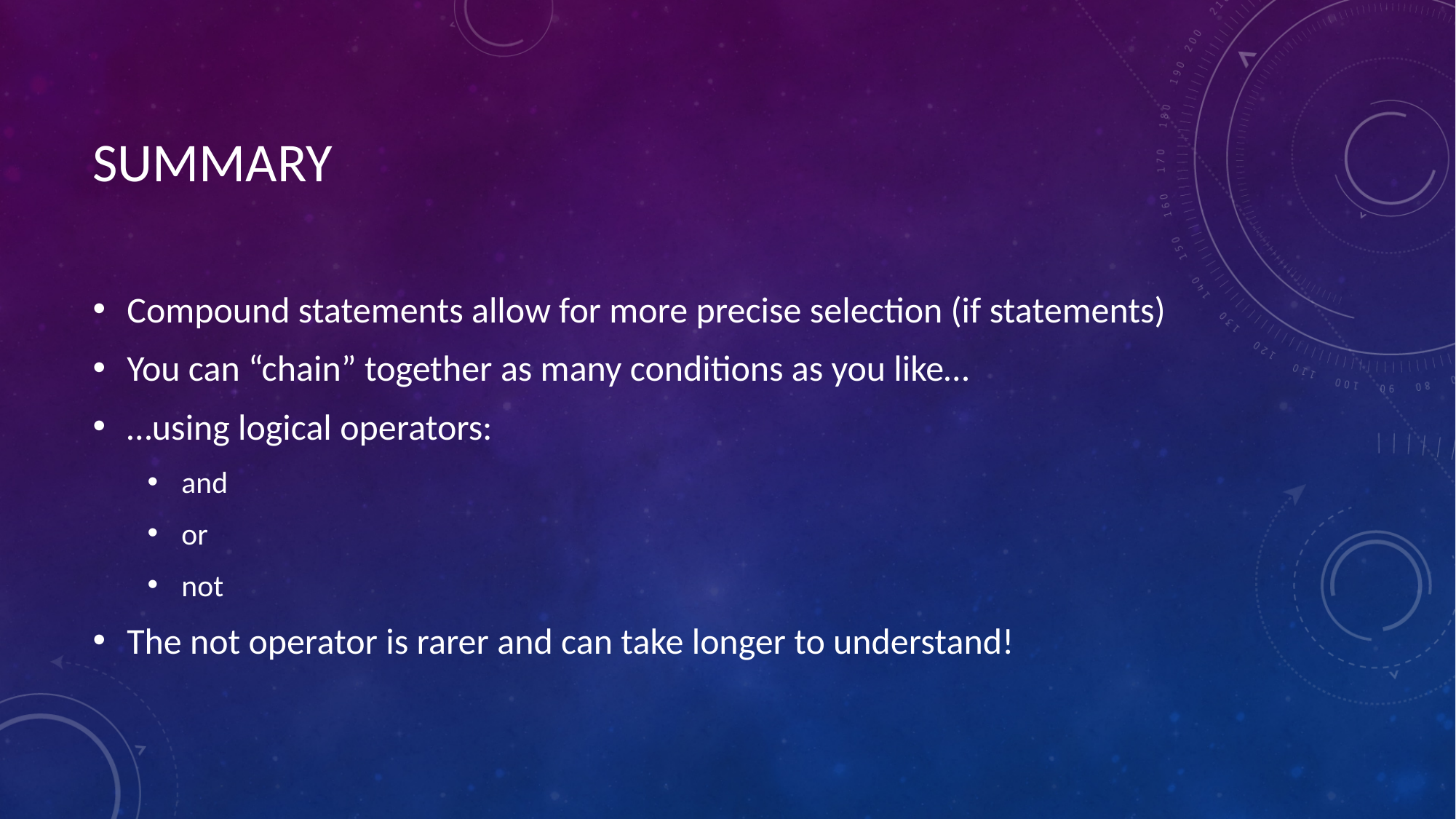

# Summary
Compound statements allow for more precise selection (if statements)
You can “chain” together as many conditions as you like…
…using logical operators:
and
or
not
The not operator is rarer and can take longer to understand!